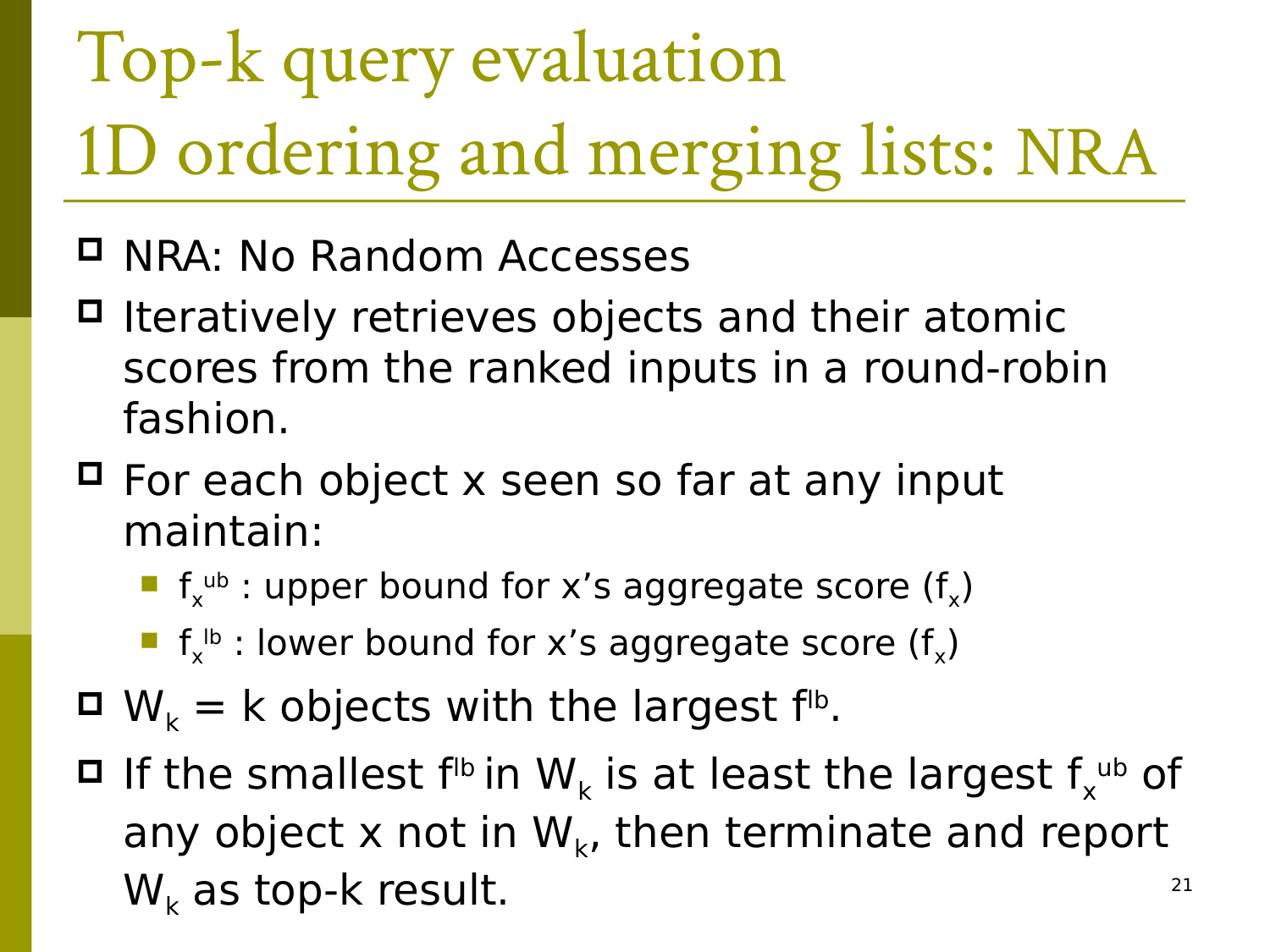

Top-k query evaluation
1D ordering and merging lists: NRA
NRA: No Random Accesses
Iteratively retrieves objects and their atomic scores from the ranked inputs in a round-robin fashion.
For each object x seen so far at any input maintain:
fxub : upper bound for x’s aggregate score (fx)
fxlb : lower bound for x’s aggregate score (fx)
Wk = k objects with the largest flb.
If the smallest flb in Wk is at least the largest fxub of any object x not in Wk, then terminate and report Wk as top-k result.
21